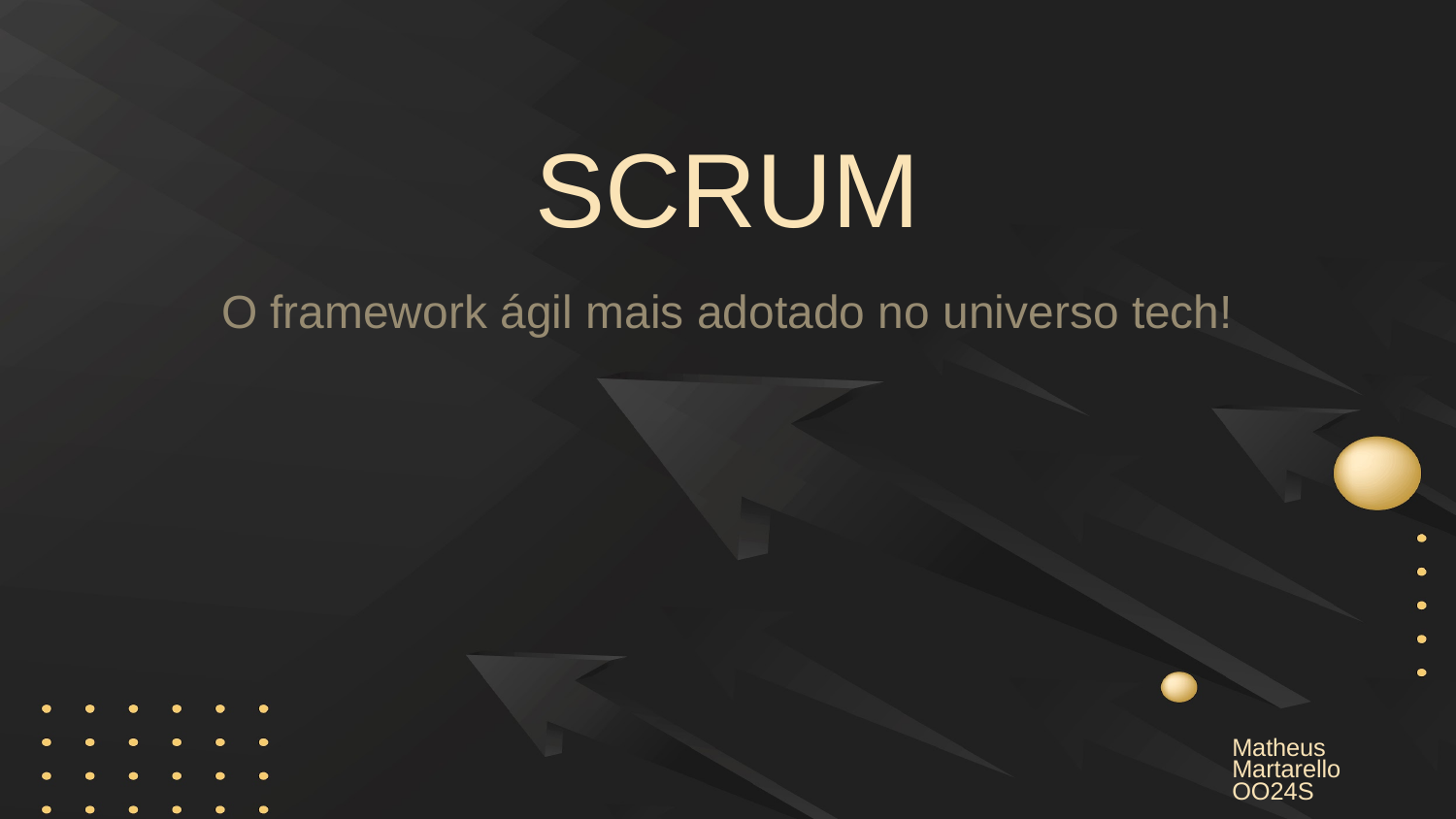

# SCRUM
O framework ágil mais adotado no universo tech!
Matheus Martarello
OO24S